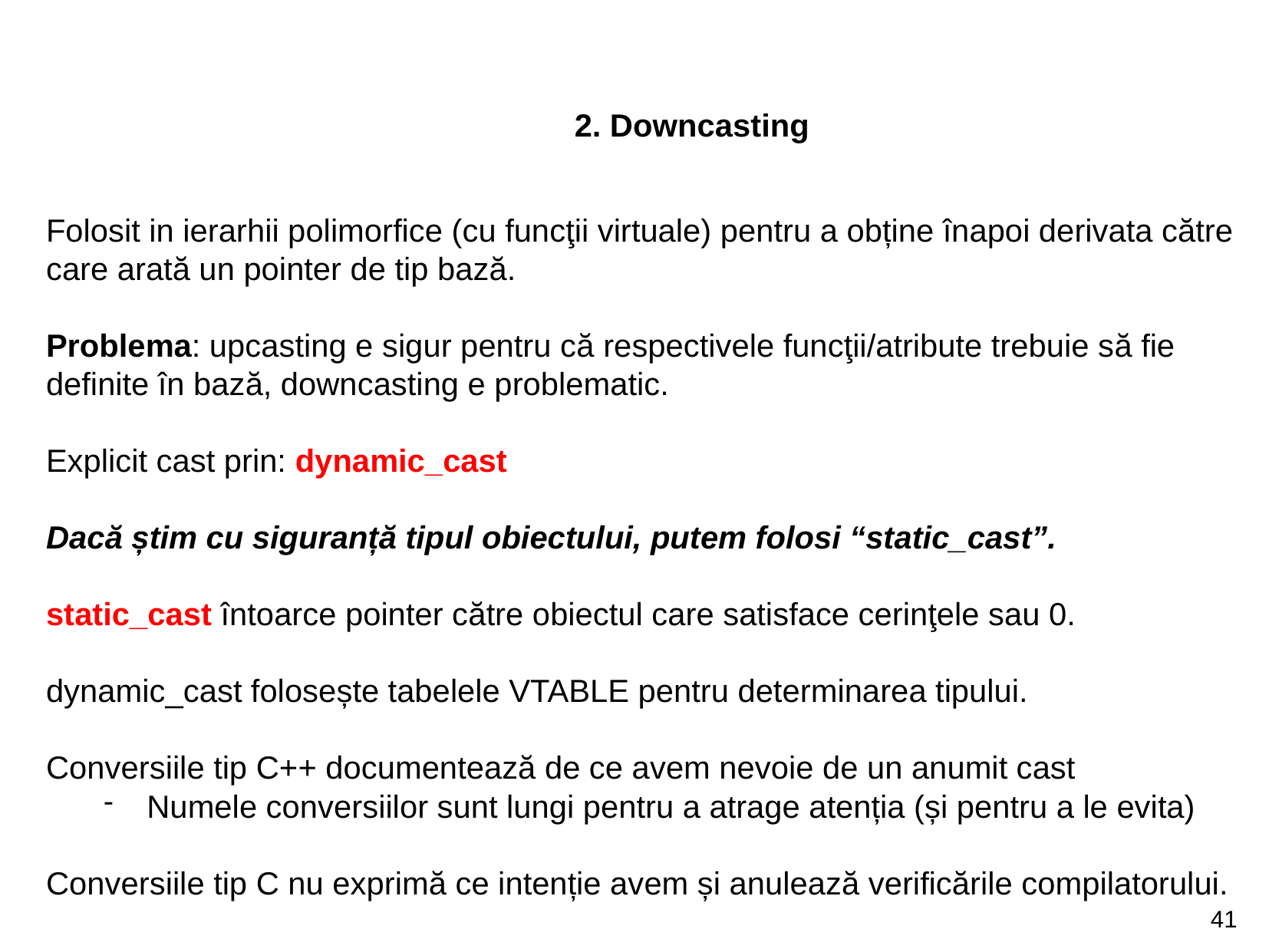

2. Downcasting

Folosit in ierarhii polimorfice (cu funcţii virtuale) pentru a obține înapoi derivata către care arată un pointer de tip bază.

Problema: upcasting e sigur pentru că respectivele funcţii/atribute trebuie să fie definite în bază, downcasting e problematic.

Explicit cast prin: dynamic_cast

Dacă știm cu siguranță tipul obiectului, putem folosi “static_cast”.

static_cast întoarce pointer către obiectul care satisface cerinţele sau 0.

dynamic_cast folosește tabelele VTABLE pentru determinarea tipului.

Conversiile tip C++ documentează de ce avem nevoie de un anumit cast
Numele conversiilor sunt lungi pentru a atrage atenția (și pentru a le evita)

Conversiile tip C nu exprimă ce intenție avem și anulează verificările compilatorului.

41